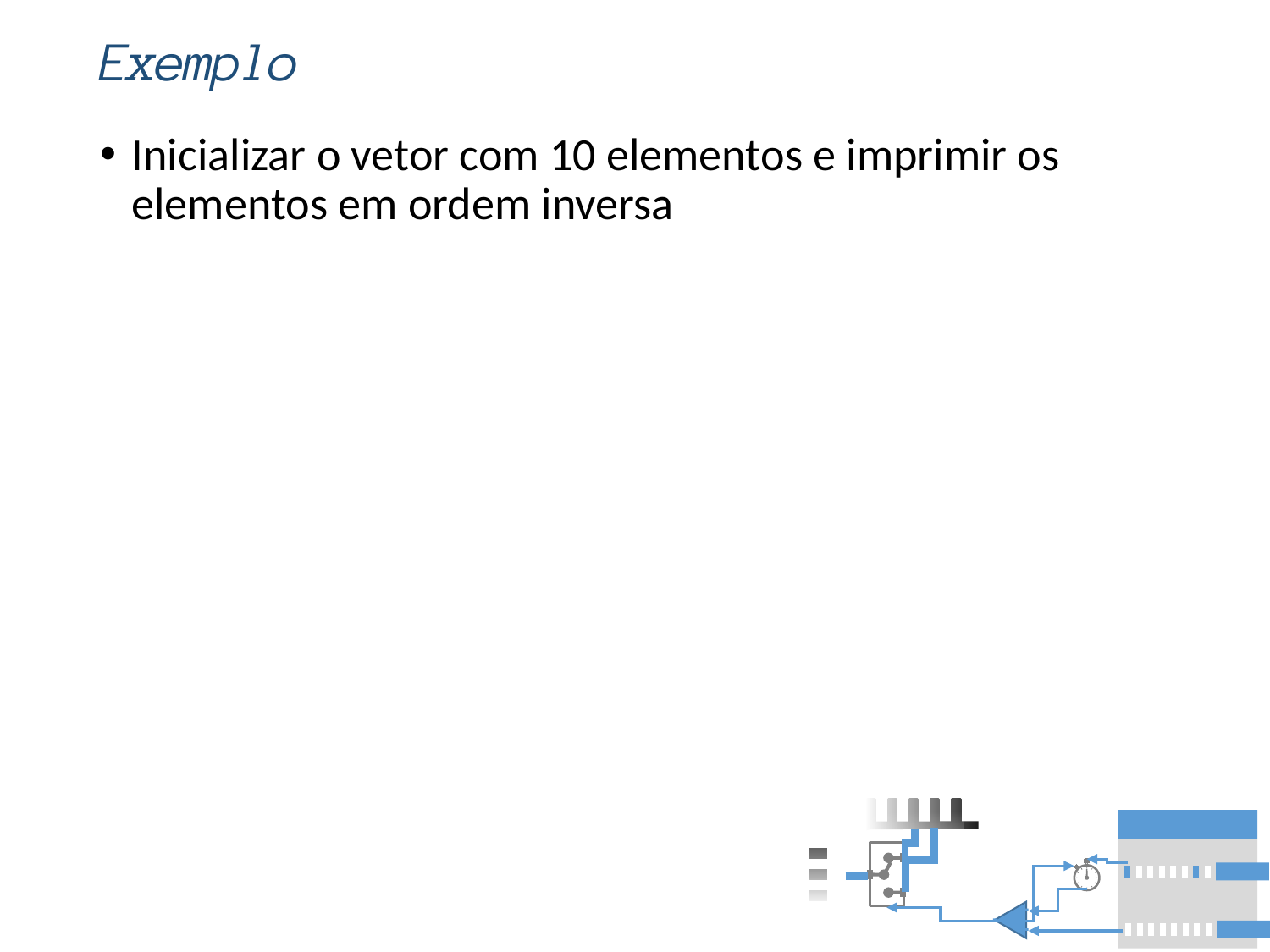

# Exemplo
Inicializar o vetor com 10 elementos e imprimir os elementos em ordem inversa